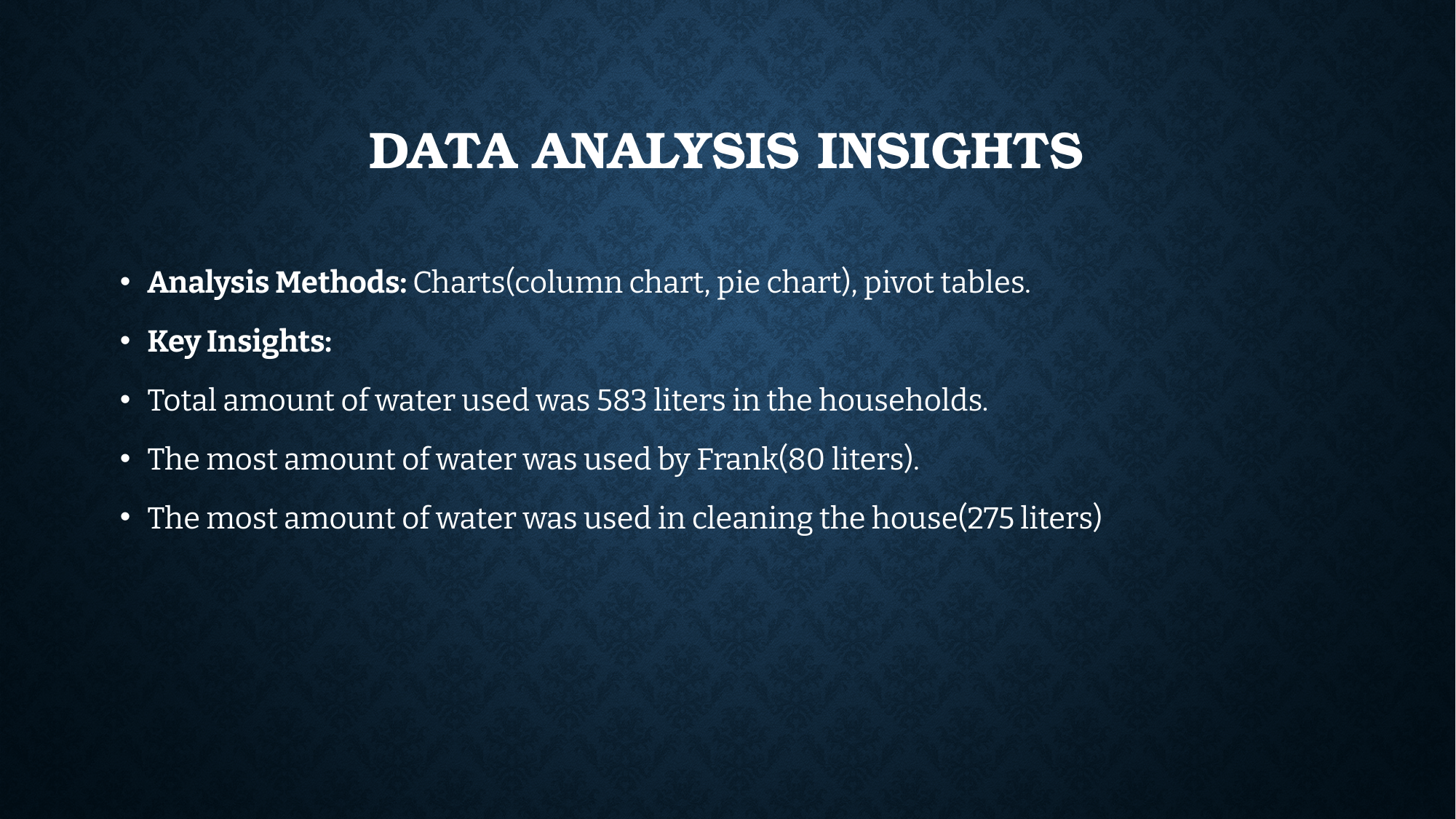

# Data Analysis Insights
Analysis Methods: Charts(column chart, pie chart), pivot tables.
Key Insights:
Total amount of water used was 583 liters in the households.
The most amount of water was used by Frank(80 liters).
The most amount of water was used in cleaning the house(275 liters)